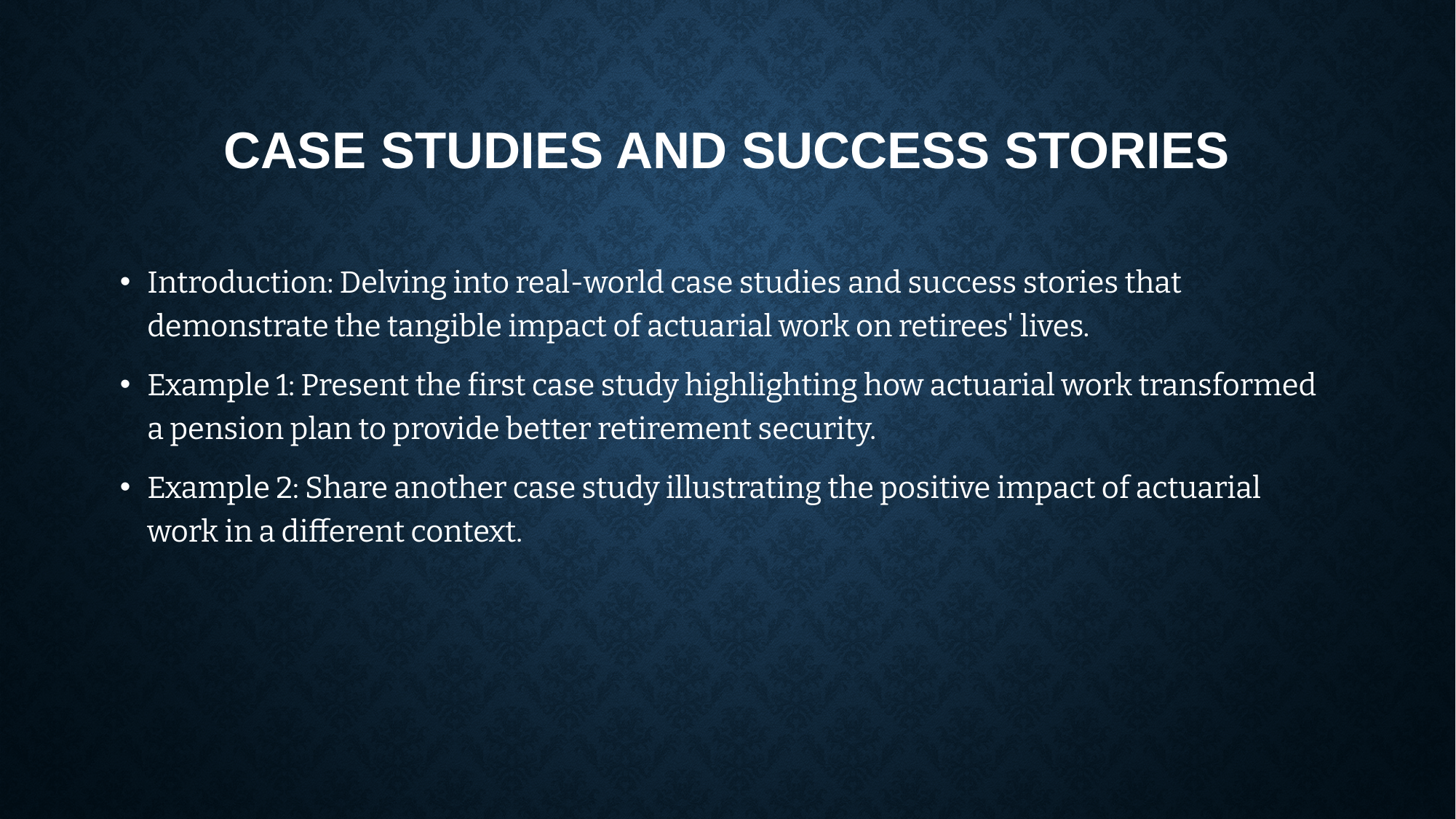

# Case Studies and Success Stories
Introduction: Delving into real-world case studies and success stories that demonstrate the tangible impact of actuarial work on retirees' lives.
Example 1: Present the first case study highlighting how actuarial work transformed a pension plan to provide better retirement security.
Example 2: Share another case study illustrating the positive impact of actuarial work in a different context.